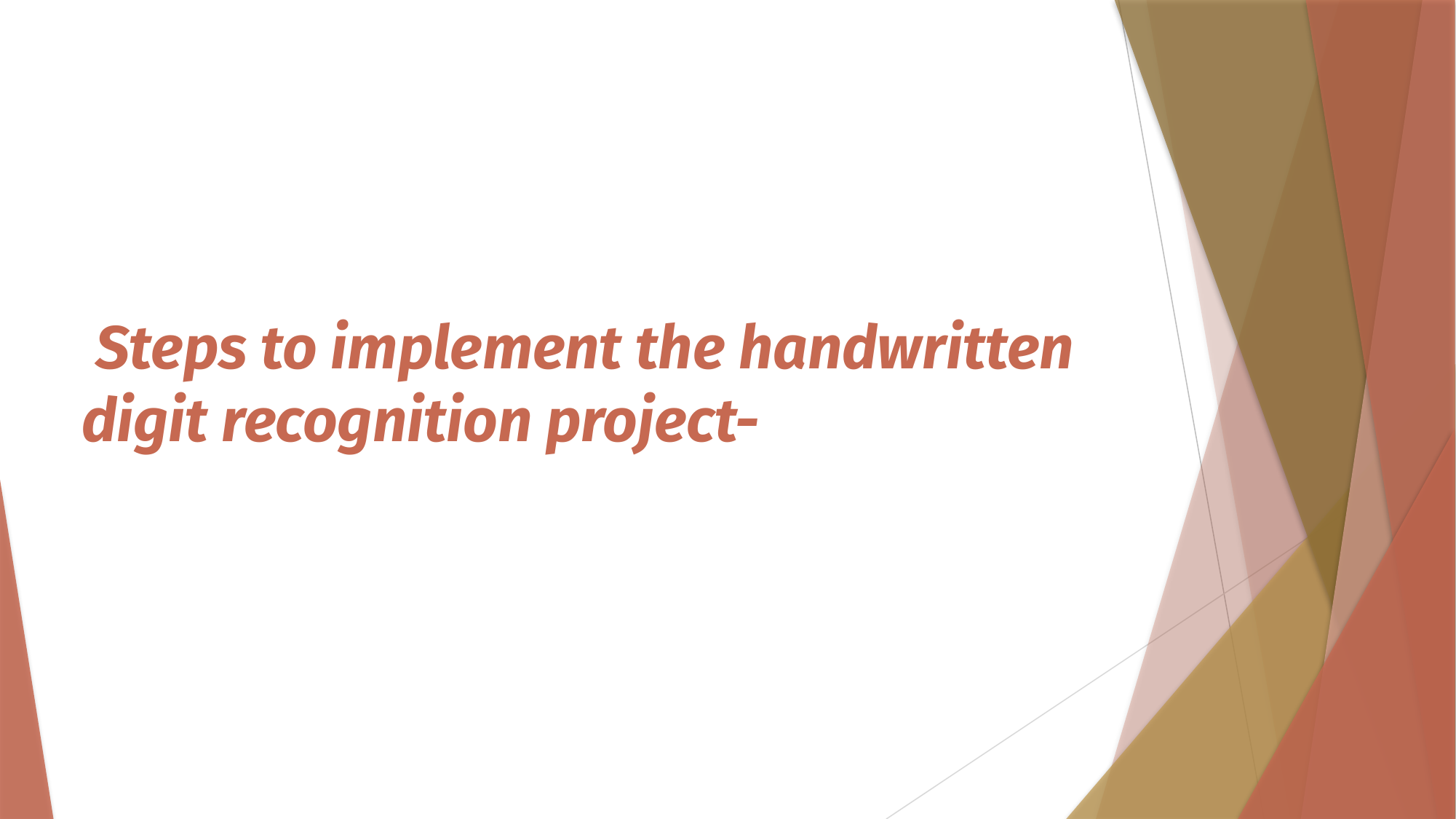

# Steps to implement the handwritten digit recognition project-